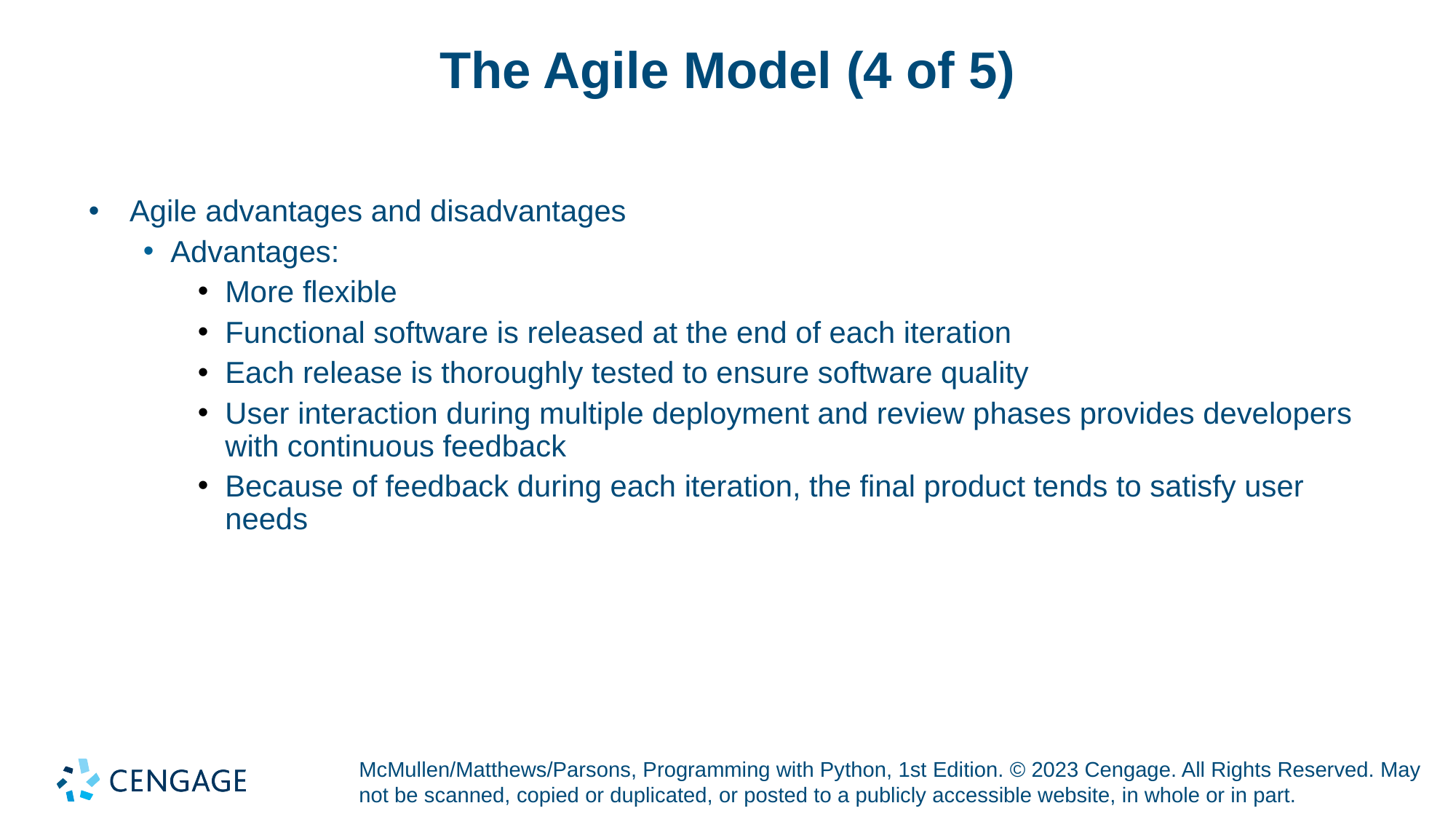

# The Agile Model (4 of 5)
Agile advantages and disadvantages
Advantages:
More flexible
Functional software is released at the end of each iteration
Each release is thoroughly tested to ensure software quality
User interaction during multiple deployment and review phases provides developers with continuous feedback
Because of feedback during each iteration, the final product tends to satisfy user needs